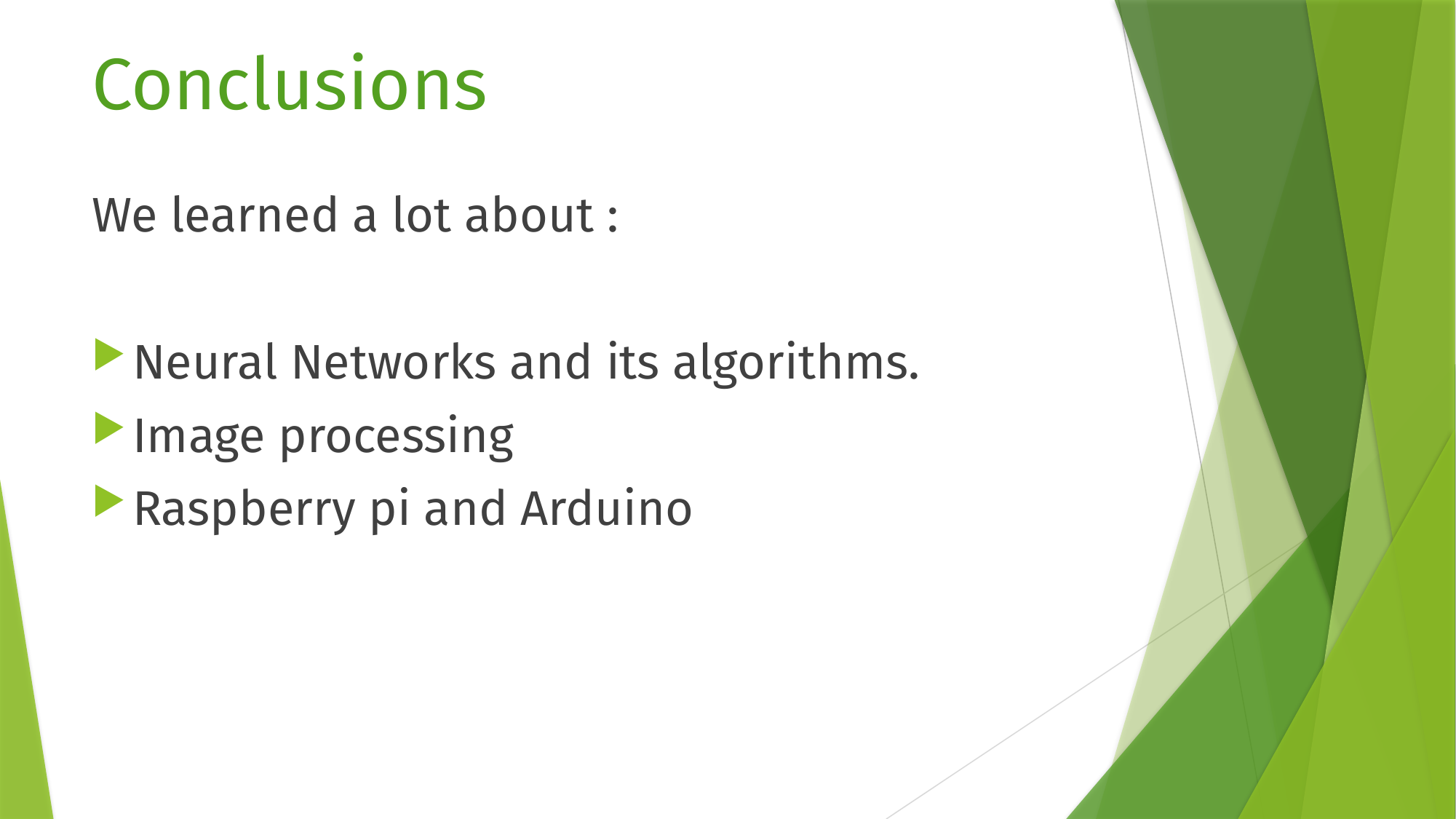

# Conclusions
We learned a lot about :

Neural Networks and its algorithms.
Image processing
Raspberry pi and Arduino